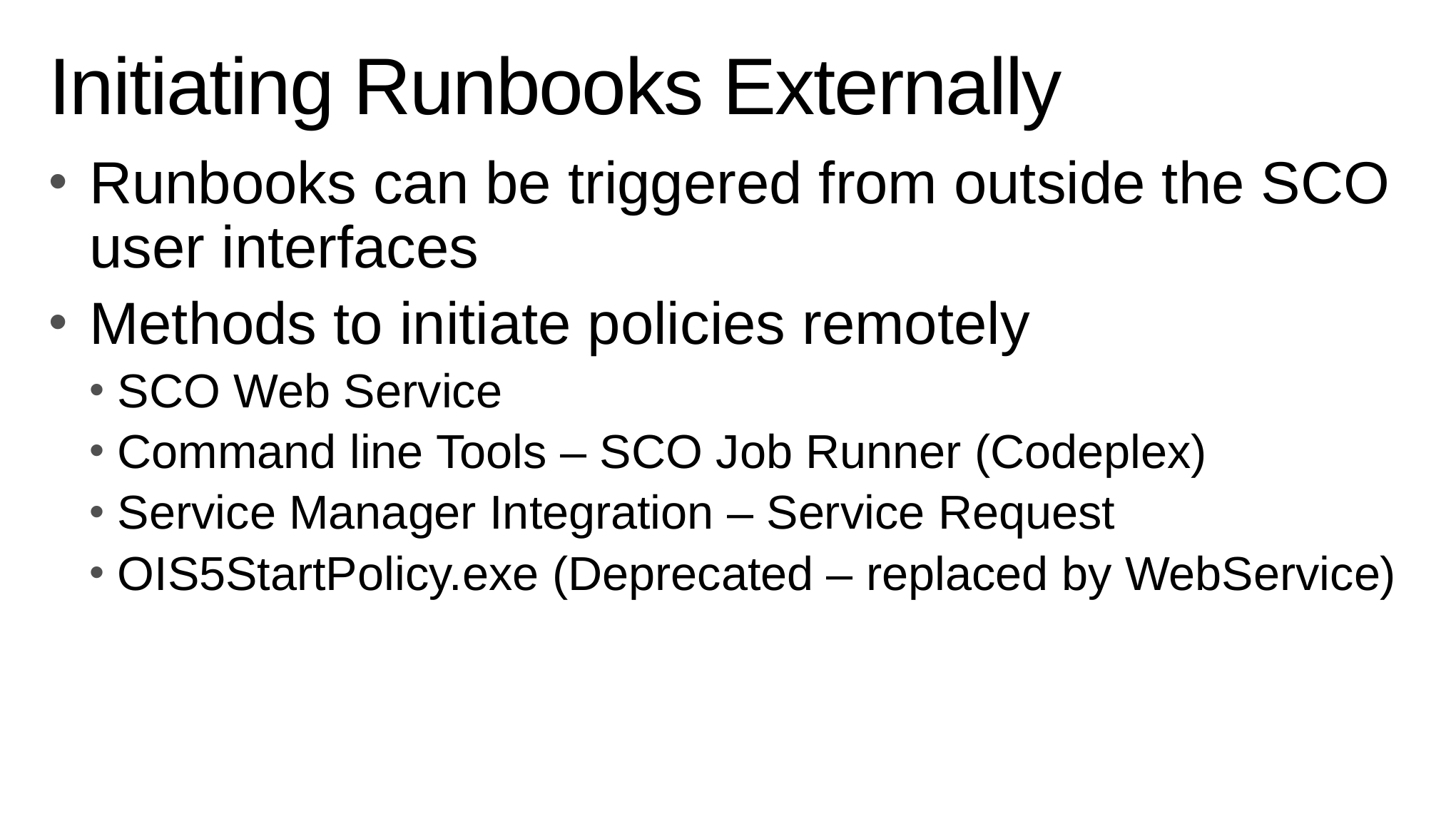

# Initiating Runbooks Externally
Runbooks can be triggered from outside the SCO user interfaces
Methods to initiate policies remotely
SCO Web Service
Command line Tools – SCO Job Runner (Codeplex)
Service Manager Integration – Service Request
OIS5StartPolicy.exe (Deprecated – replaced by WebService)